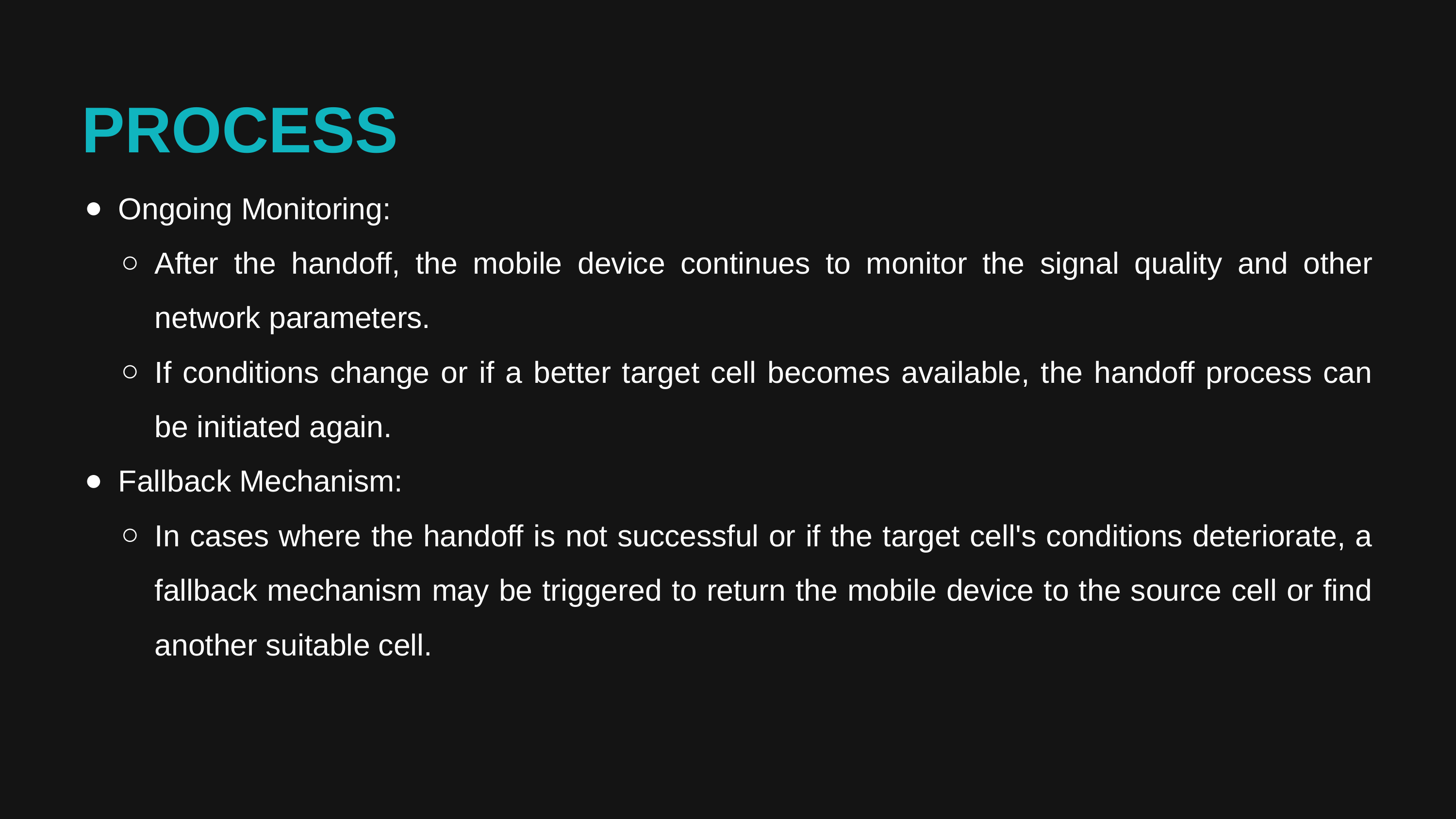

PROCESS
Ongoing Monitoring:
After the handoff, the mobile device continues to monitor the signal quality and other network parameters.
If conditions change or if a better target cell becomes available, the handoff process can be initiated again.
Fallback Mechanism:
In cases where the handoff is not successful or if the target cell's conditions deteriorate, a fallback mechanism may be triggered to return the mobile device to the source cell or find another suitable cell.